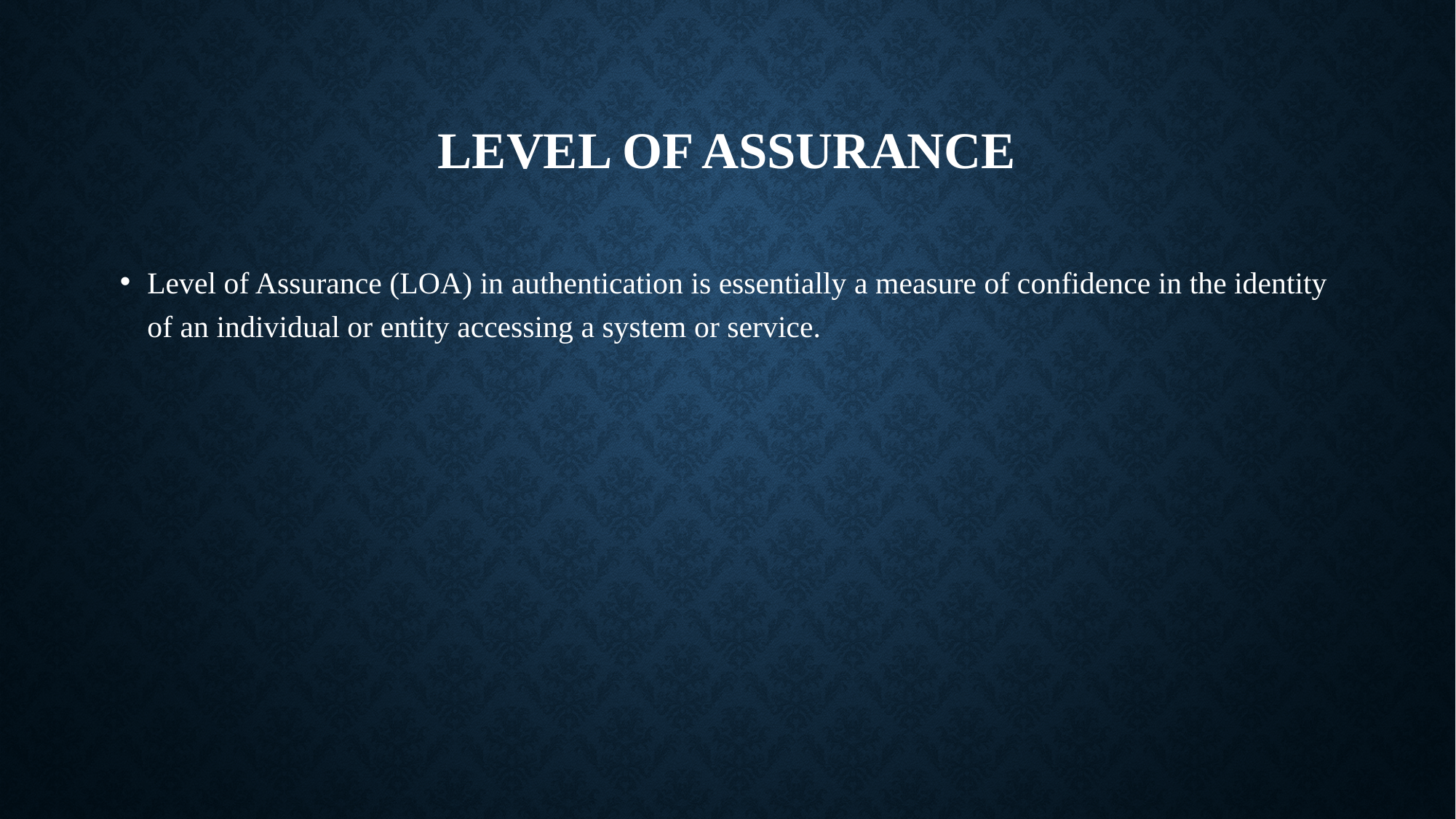

# Level of assurance
Level of Assurance (LOA) in authentication is essentially a measure of confidence in the identity of an individual or entity accessing a system or service.